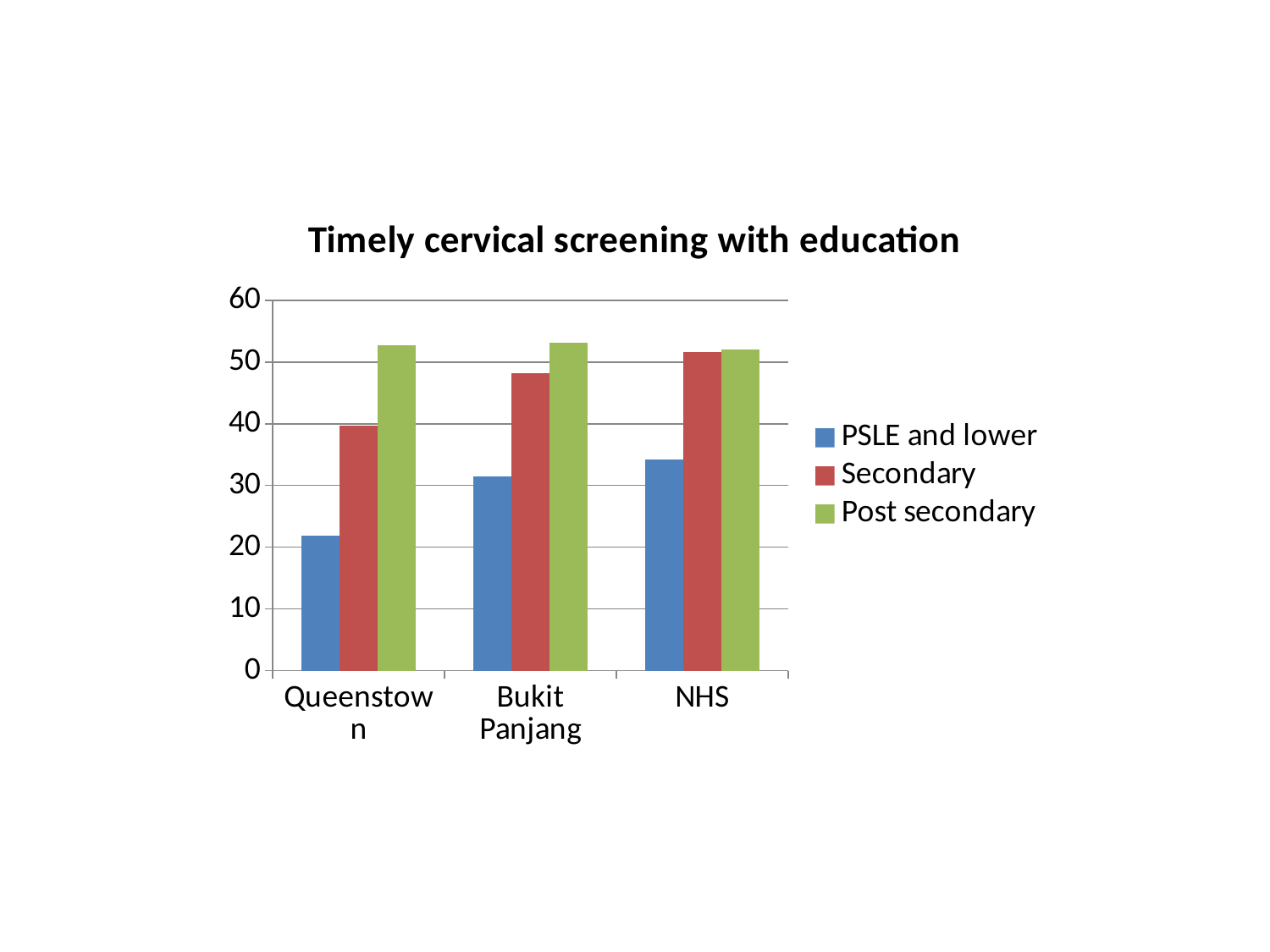

### Chart: Timely cervical screening with education

| Category | PSLE and lower | Secondary | Post secondary |
|---|---|---|---|
| Queenstown | 21.84 | 39.66 | 52.67 |
| Bukit Panjang | 31.52 | 48.25 | 53.09 |
| NHS | 34.2 | 51.6 | 52.1 |